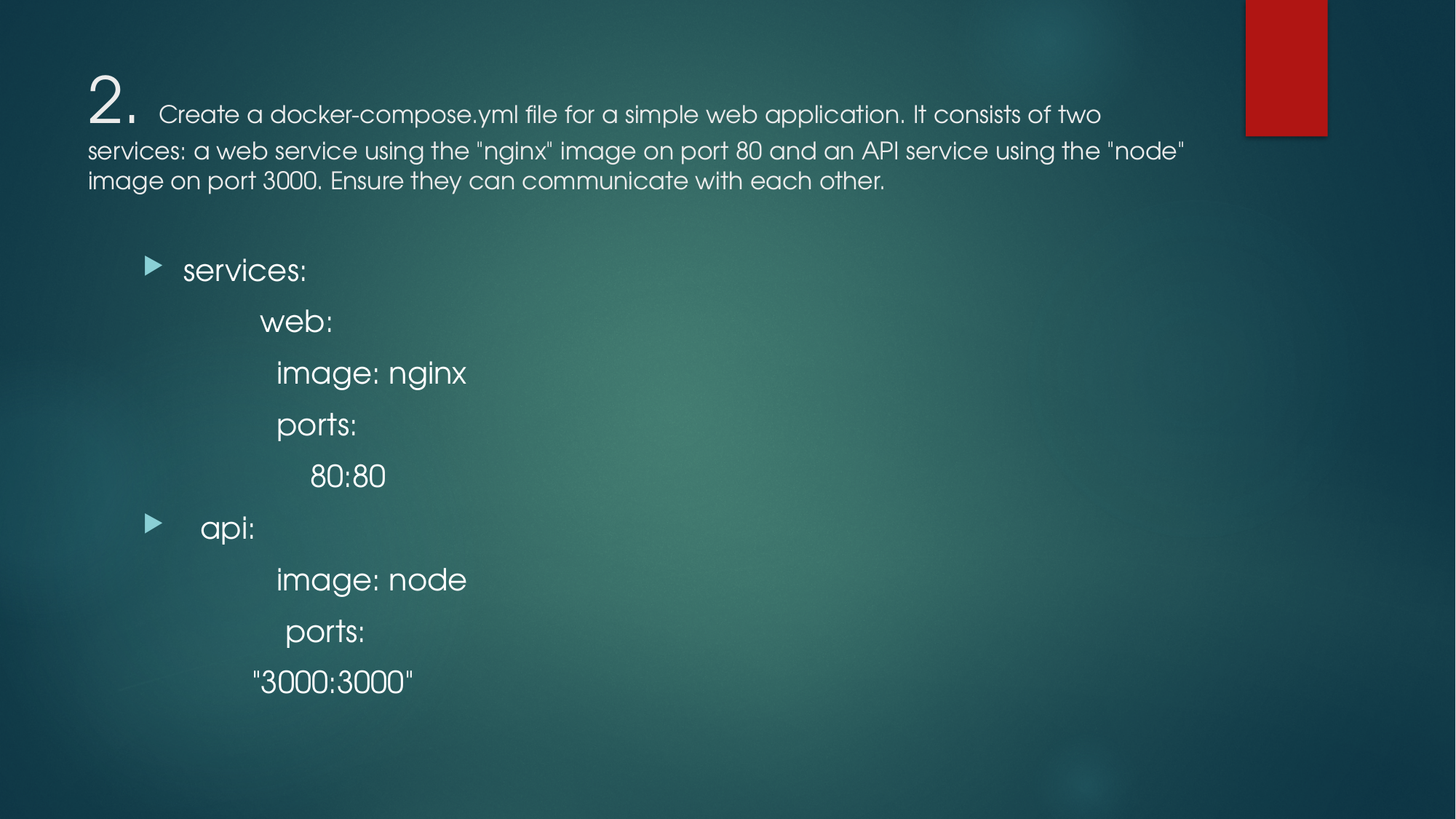

# 2. Create a docker-compose.yml file for a simple web application. It consists of two services: a web service using the "nginx" image on port 80 and an API service using the "node" image on port 3000. Ensure they can communicate with each other.
services:
	 web:
	   image: nginx
	   ports:
	       80:80
  api:
	   image: node
	    ports:
	"3000:3000"